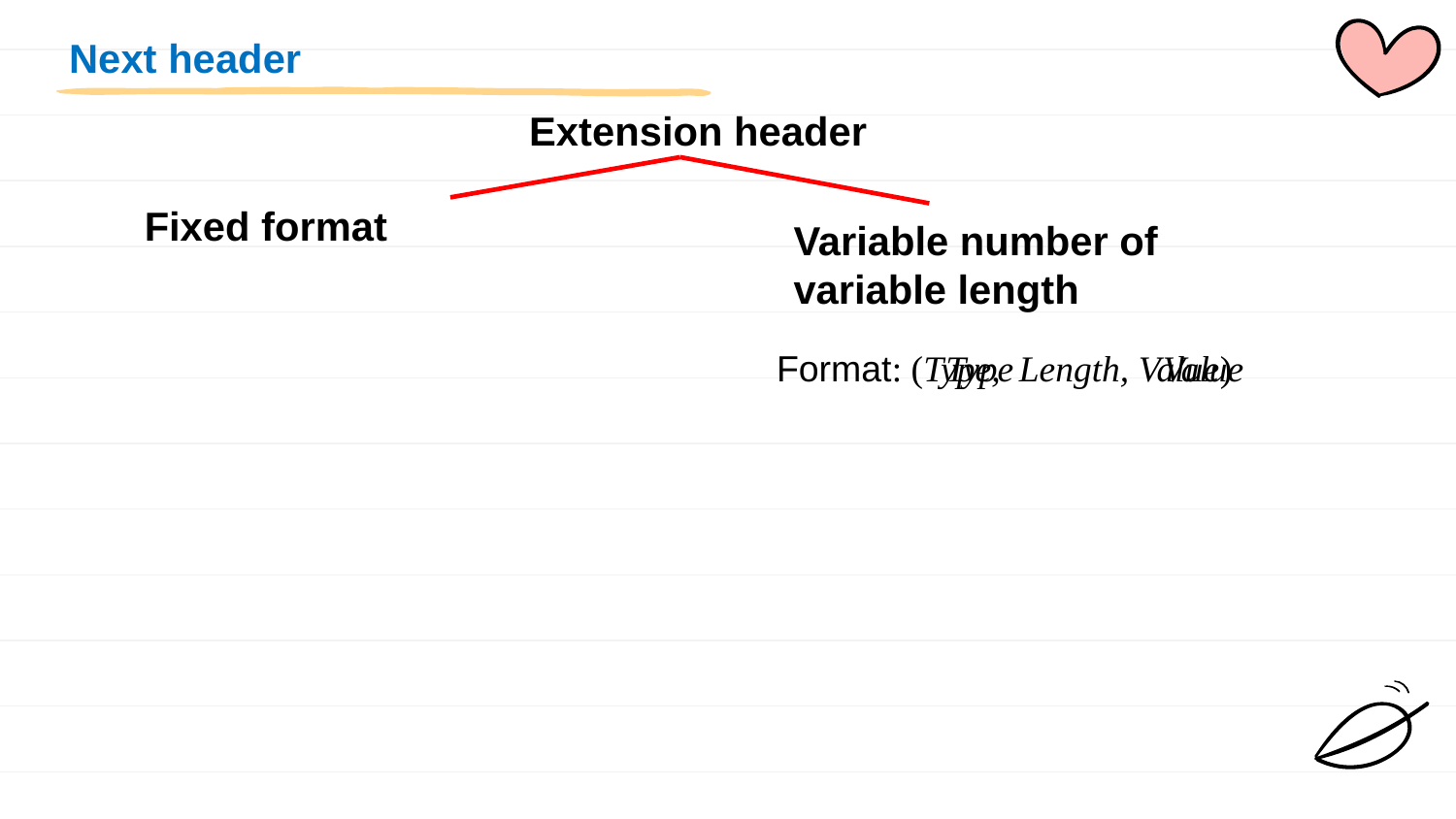

Next header

 Extension header
Fixed format
Variable number of variable length
Format: (Type,  Length, Value)
Type
Value